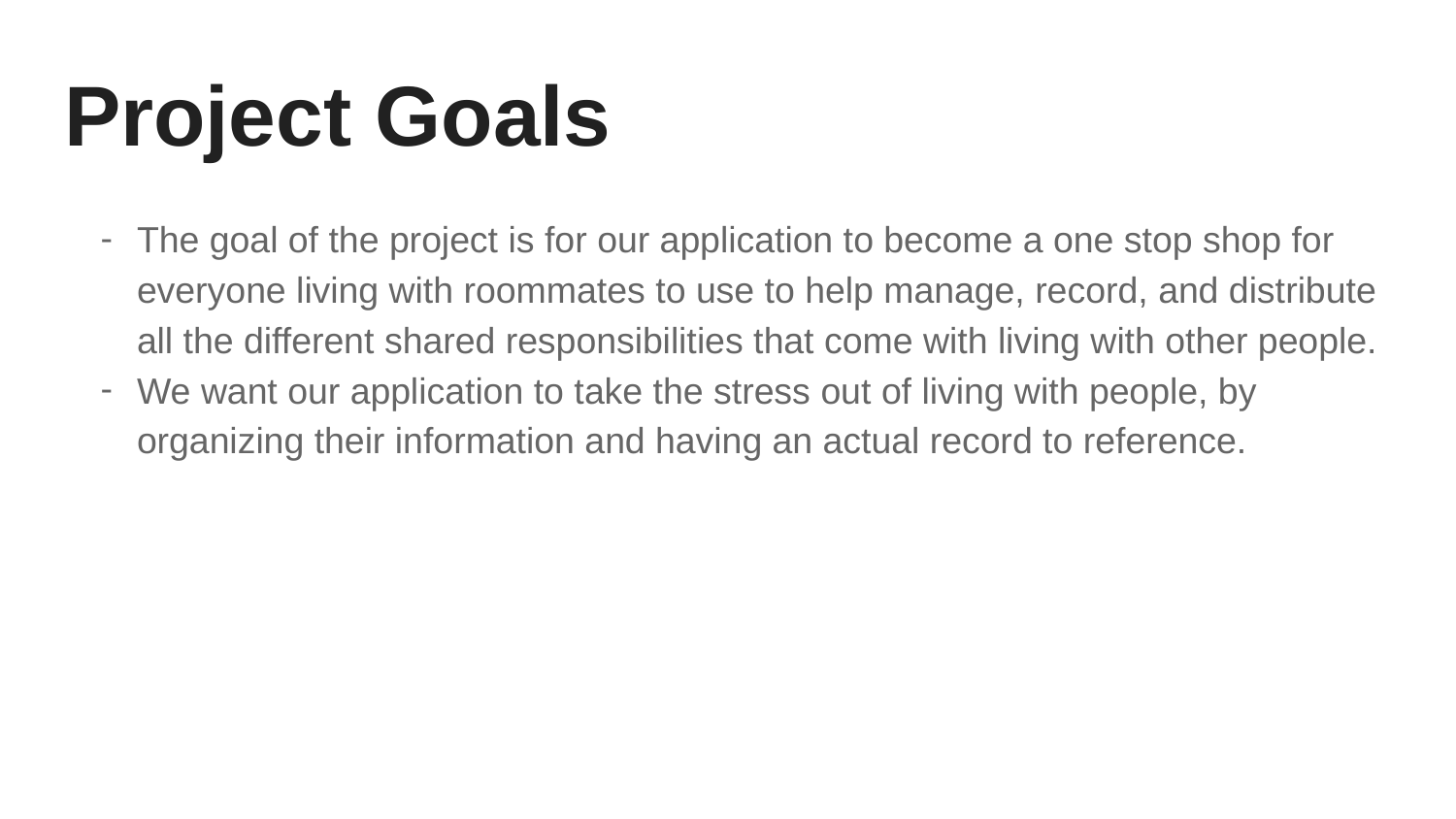

# Project Goals
The goal of the project is for our application to become a one stop shop for everyone living with roommates to use to help manage, record, and distribute all the different shared responsibilities that come with living with other people.
We want our application to take the stress out of living with people, by organizing their information and having an actual record to reference.